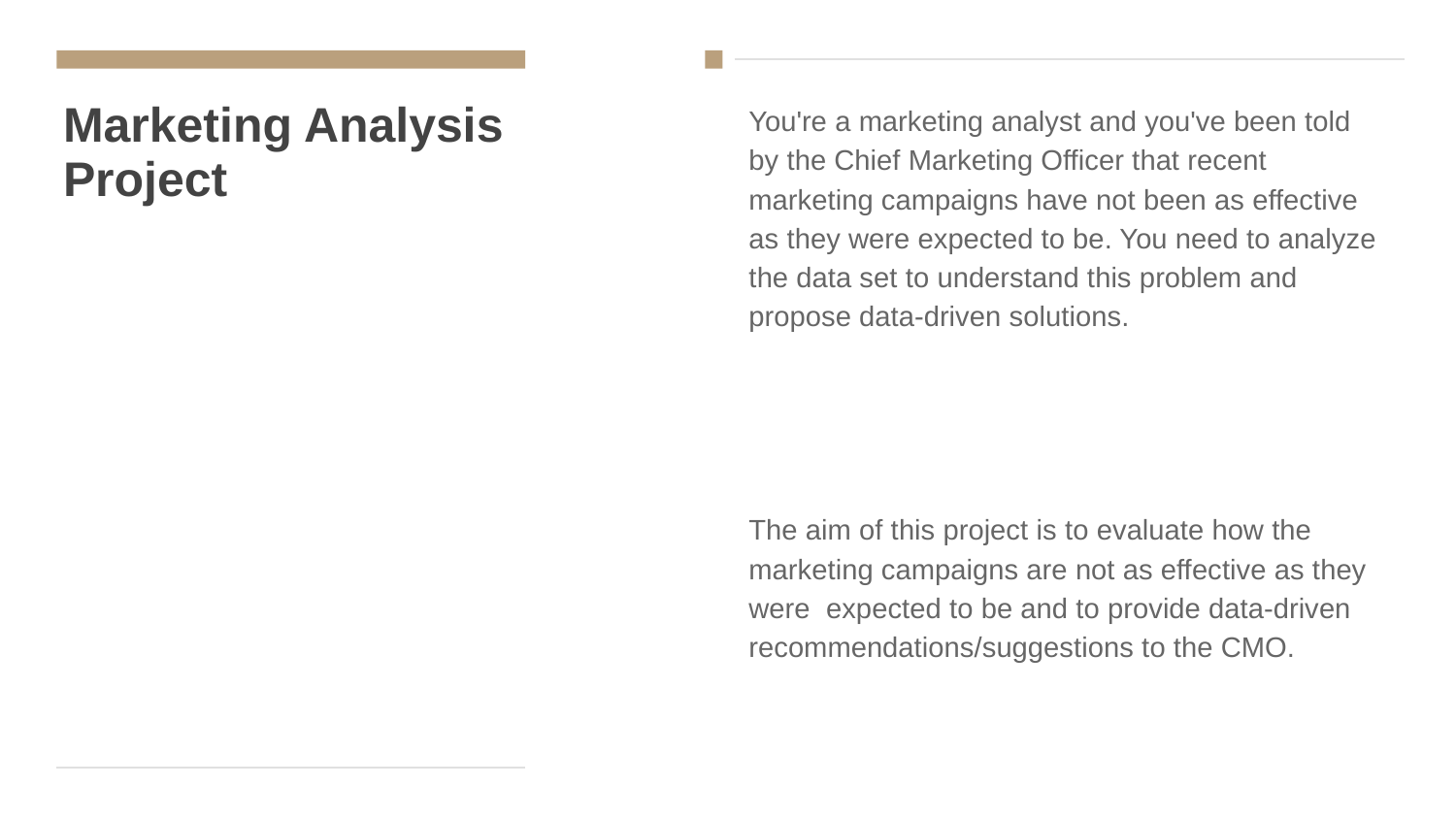

# Marketing Analysis Project
You're a marketing analyst and you've been told by the Chief Marketing Officer that recent marketing campaigns have not been as effective as they were expected to be. You need to analyze the data set to understand this problem and propose data-driven solutions.

The aim of this project is to evaluate how the marketing campaigns are not as effective as they were  expected to be and to provide data-driven recommendations/suggestions to the CMO.